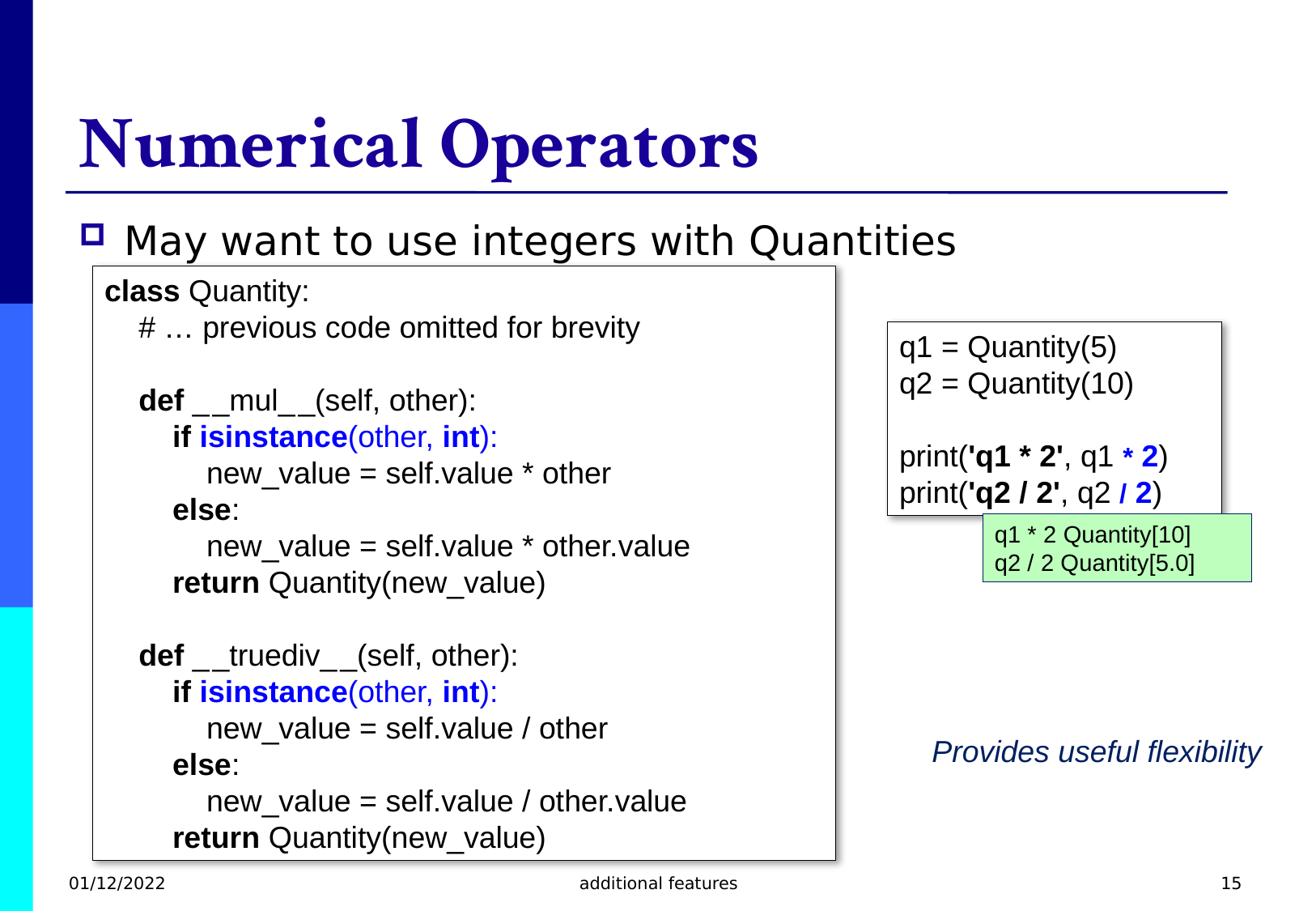

# Numerical Operators
May want to use integers with Quantities
class Quantity:
    # … previous code omitted for brevity

    def _ _mul_ _(self, other):
        if isinstance(other, int):
            new_value = self.value * other
        else:
            new_value = self.value * other.value
        return Quantity(new_value)

    def _ _truediv_ _(self, other):
        if isinstance(other, int):
            new_value = self.value / other
        else:
            new_value = self.value / other.value
        return Quantity(new_value)
q1 = Quantity(5)
q2 = Quantity(10)

print('q1 * 2', q1 * 2)
print('q2 / 2', q2 / 2)
q1 * 2 Quantity[10]
q2 / 2 Quantity[5.0]
Provides useful flexibility
01/12/2022
additional features
15